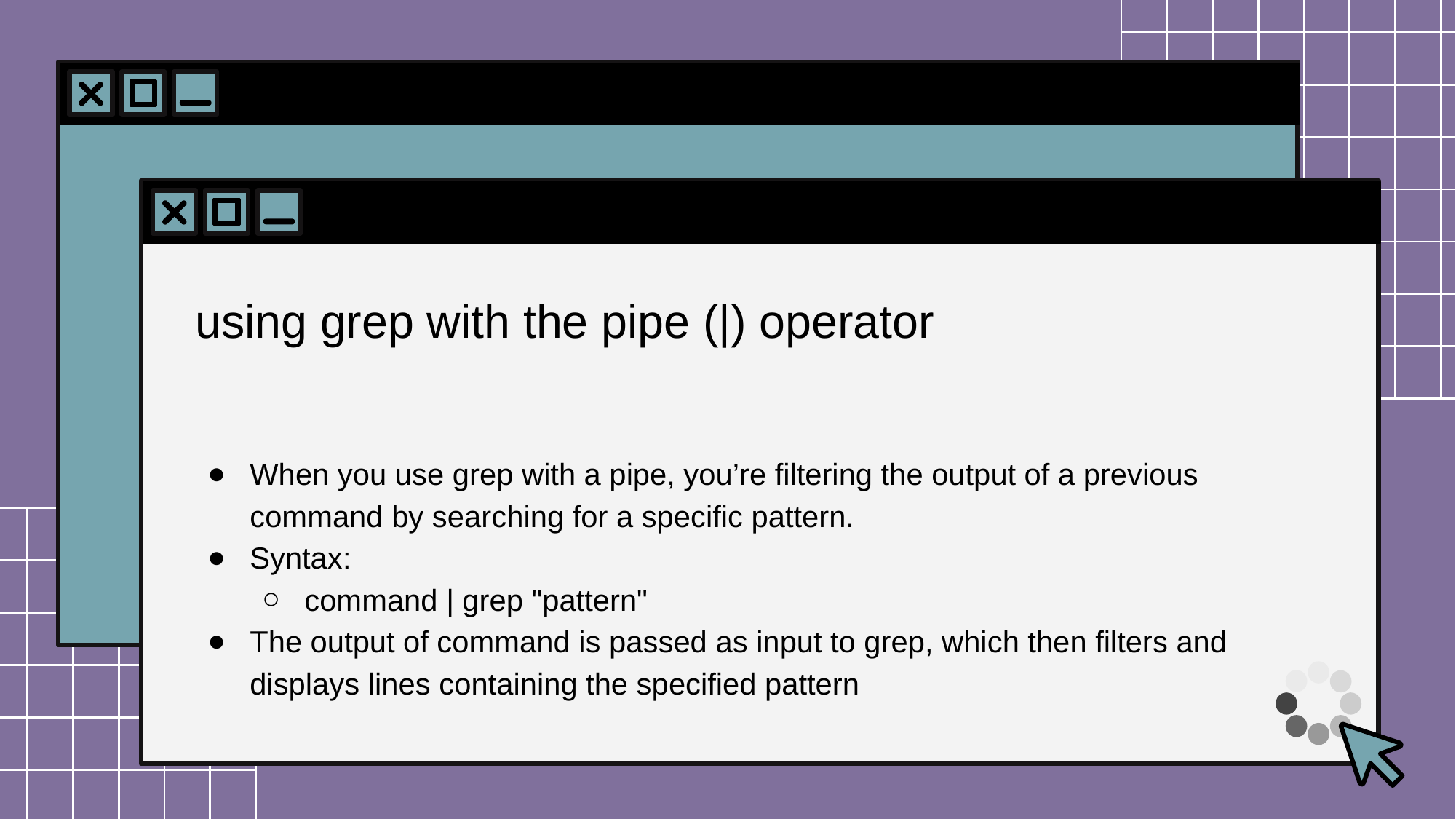

# using grep with the pipe (|) operator
When you use grep with a pipe, you’re filtering the output of a previous command by searching for a specific pattern.
Syntax:
command | grep "pattern"
The output of command is passed as input to grep, which then filters and displays lines containing the specified pattern